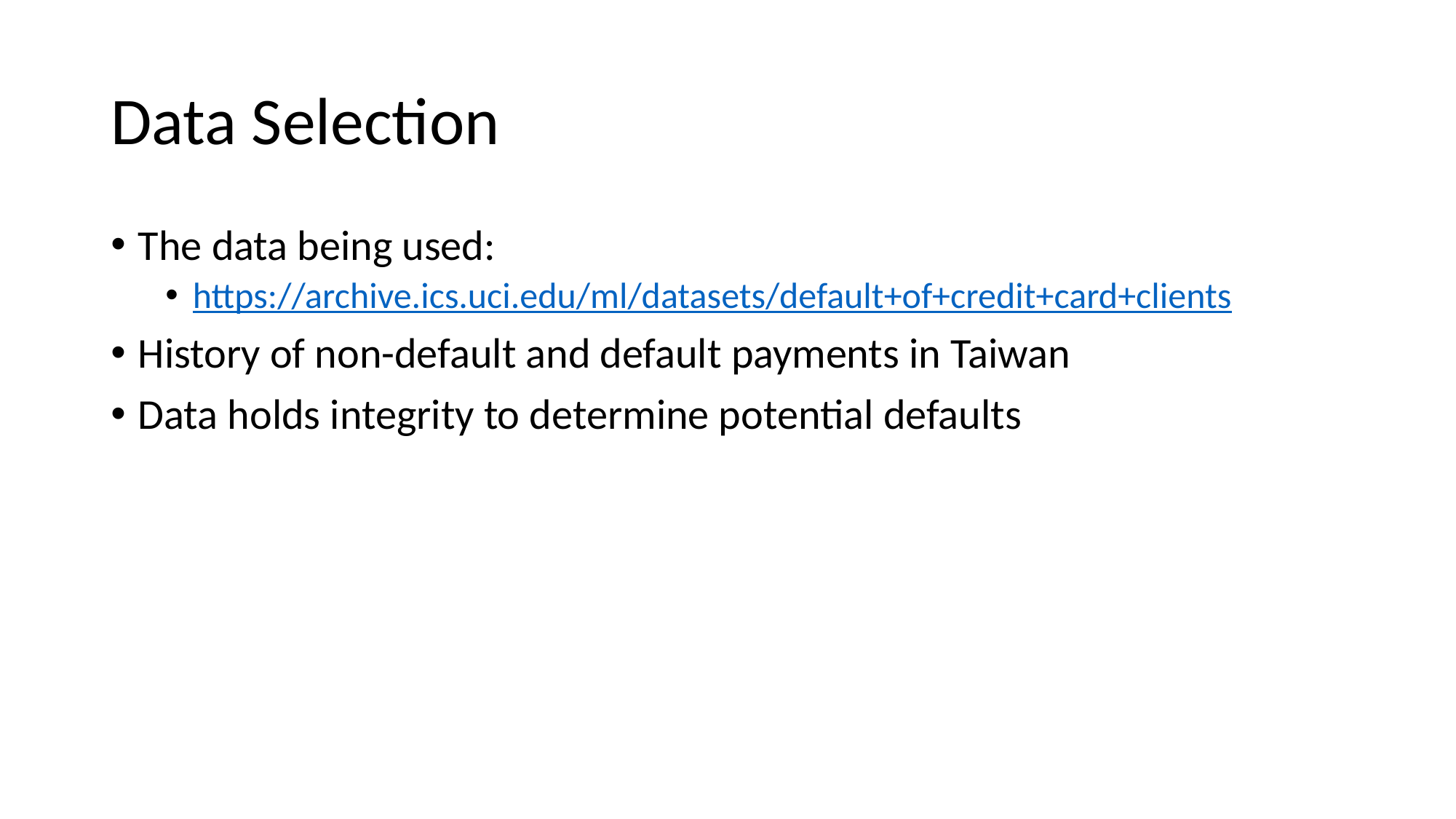

# Data Selection
The data being used:
https://archive.ics.uci.edu/ml/datasets/default+of+credit+card+clients
History of non-default and default payments in Taiwan
Data holds integrity to determine potential defaults